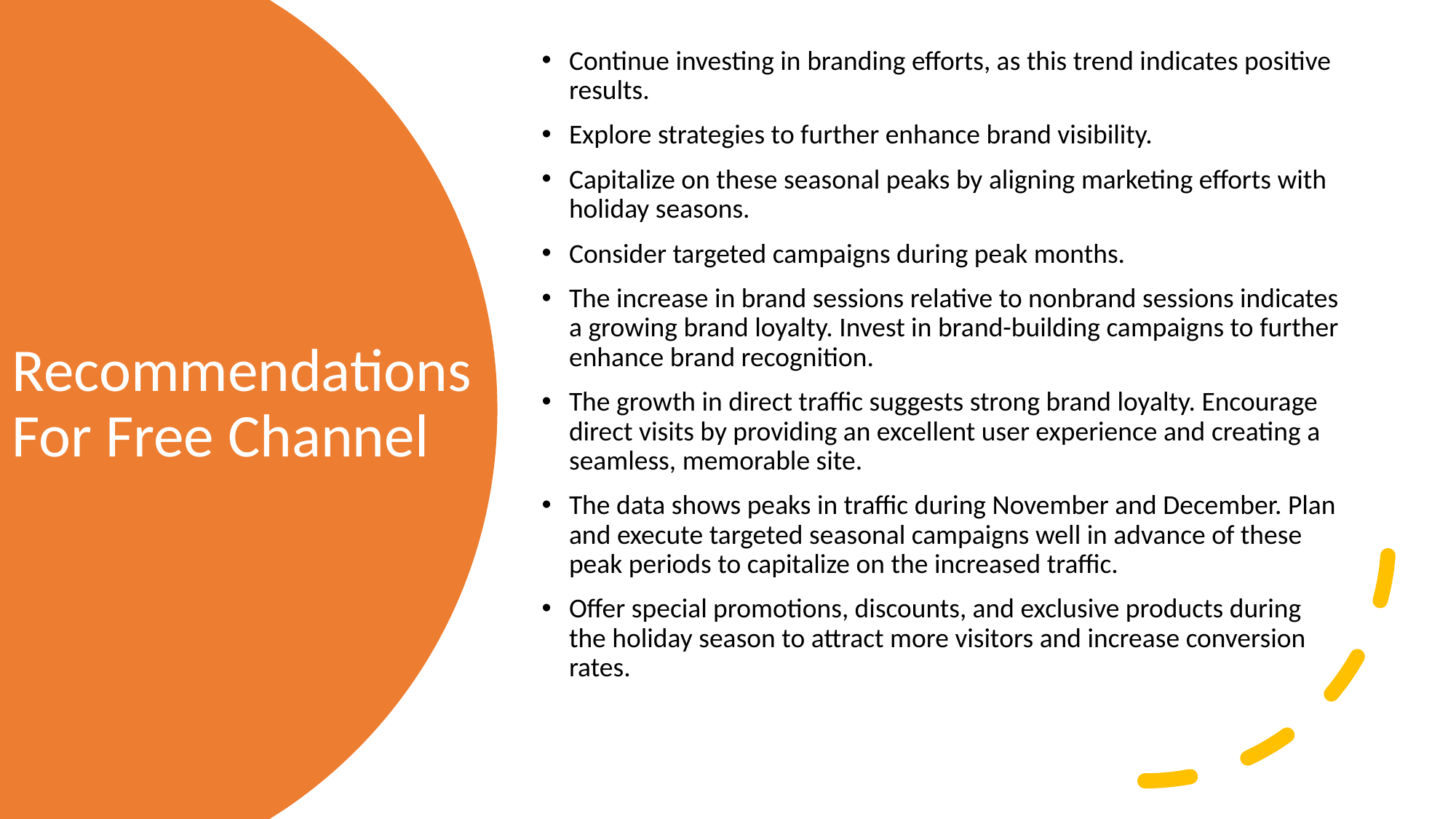

Continue investing in branding efforts, as this trend indicates positive results.
Explore strategies to further enhance brand visibility.
Capitalize on these seasonal peaks by aligning marketing efforts with holiday seasons.
Consider targeted campaigns during peak months.
The increase in brand sessions relative to nonbrand sessions indicates a growing brand loyalty. Invest in brand-building campaigns to further enhance brand recognition.
The growth in direct traffic suggests strong brand loyalty. Encourage direct visits by providing an excellent user experience and creating a seamless, memorable site.
The data shows peaks in traffic during November and December. Plan and execute targeted seasonal campaigns well in advance of these peak periods to capitalize on the increased traffic.
Offer special promotions, discounts, and exclusive products during the holiday season to attract more visitors and increase conversion rates.

# Recommendations For Free Channel